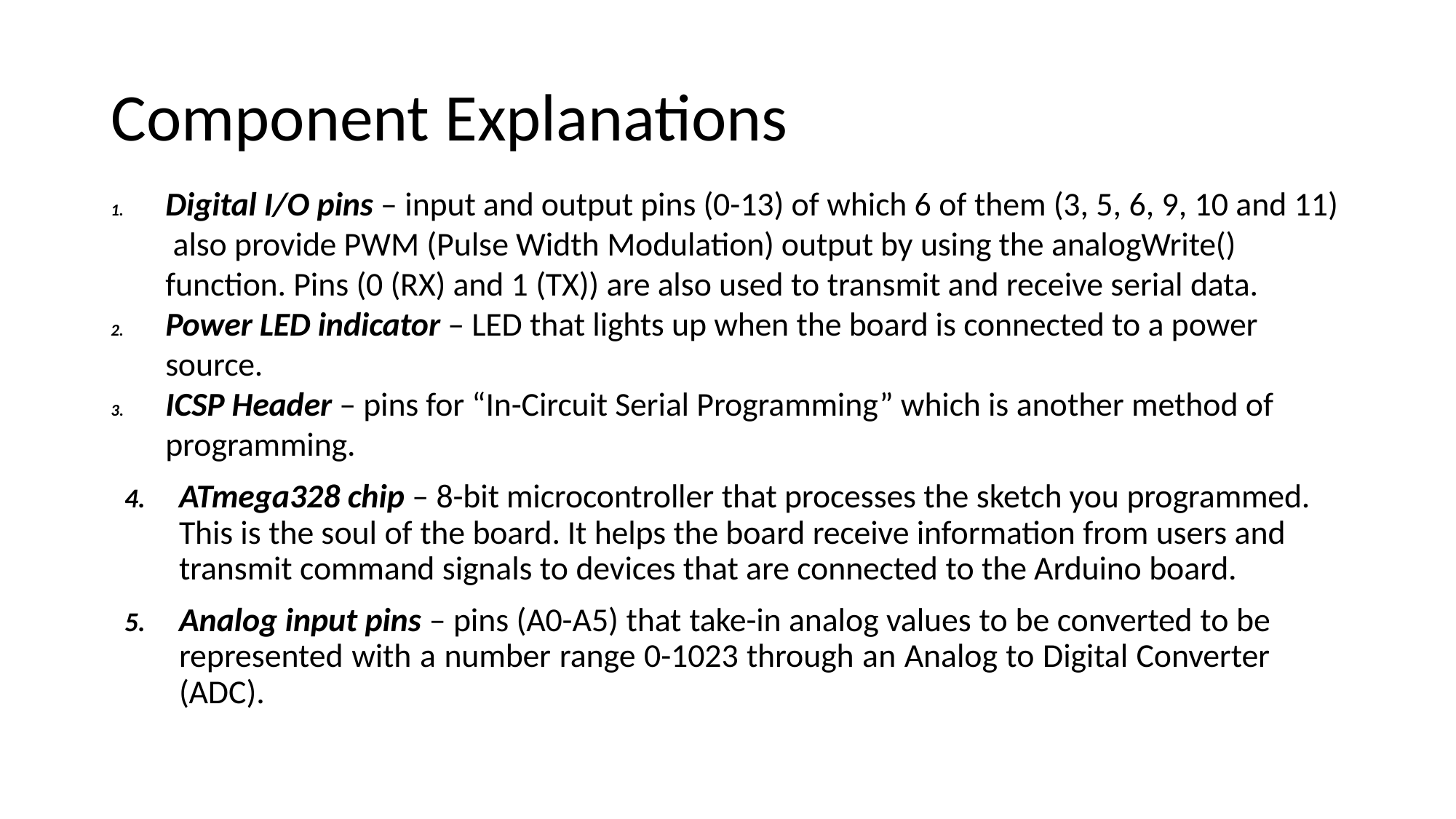

# Component Explanations
1.	Digital I/O pins – input and output pins (0-13) of which 6 of them (3, 5, 6, 9, 10 and 11)  also provide PWM (Pulse Width Modulation) output by using the analogWrite()  function. Pins (0 (RX) and 1 (TX)) are also used to transmit and receive serial data.
2.	Power LED indicator – LED that lights up when the board is connected to a power  source.
3.	ICSP Header – pins for “In-Circuit Serial Programming” which is another method of  programming.
ATmega328 chip – 8-bit microcontroller that processes the sketch you programmed.  This is the soul of the board. It helps the board receive information from users and  transmit command signals to devices that are connected to the Arduino board.
Analog input pins – pins (A0-A5) that take-in analog values to be converted to be  represented with a number range 0-1023 through an Analog to Digital Converter  (ADC).